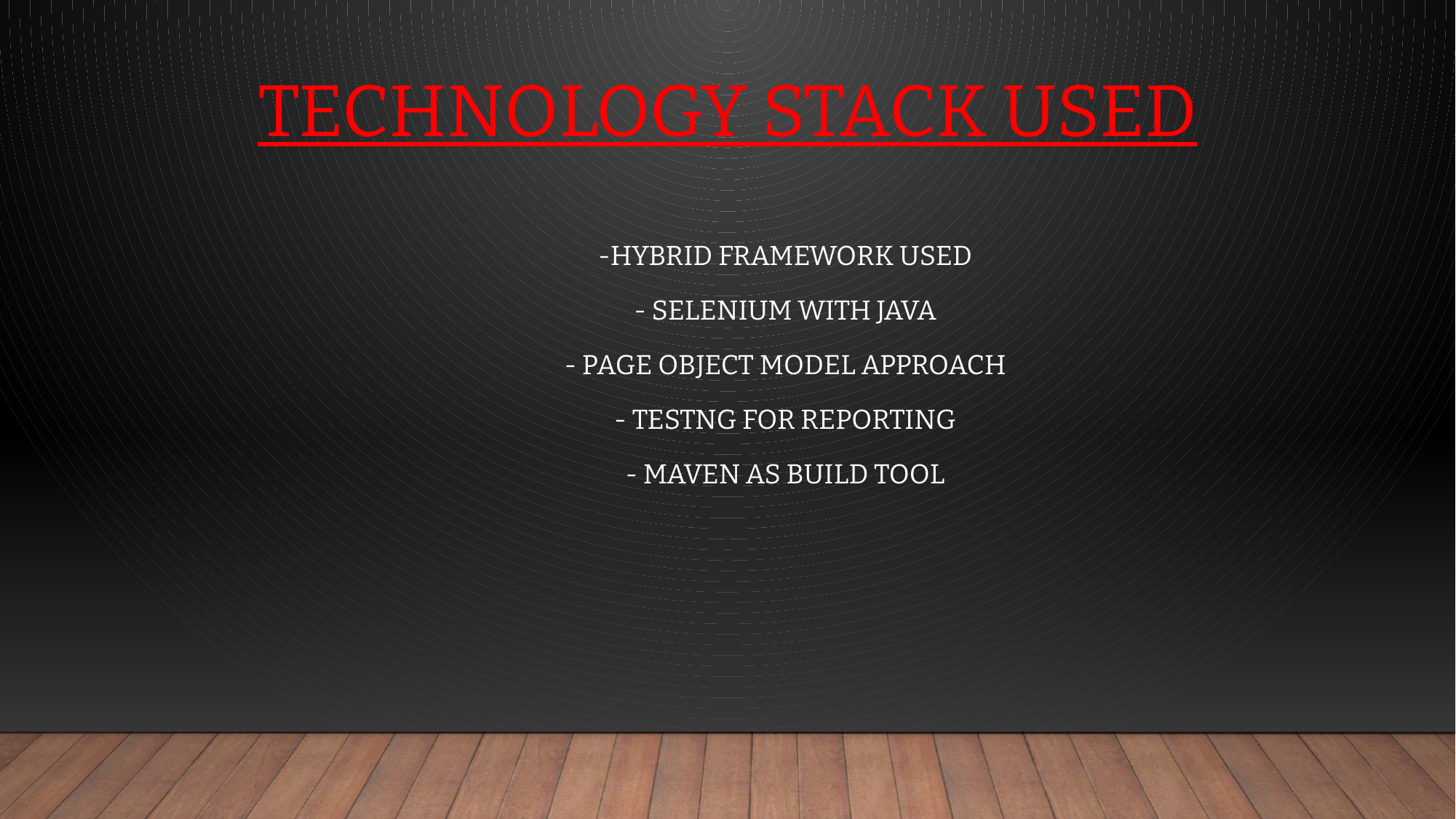

# Technology Stack Used
-Hybrid Framework Used
- Selenium with Java
- Page Object Model Approach
- TestNg for Reporting
- Maven as Build Tool